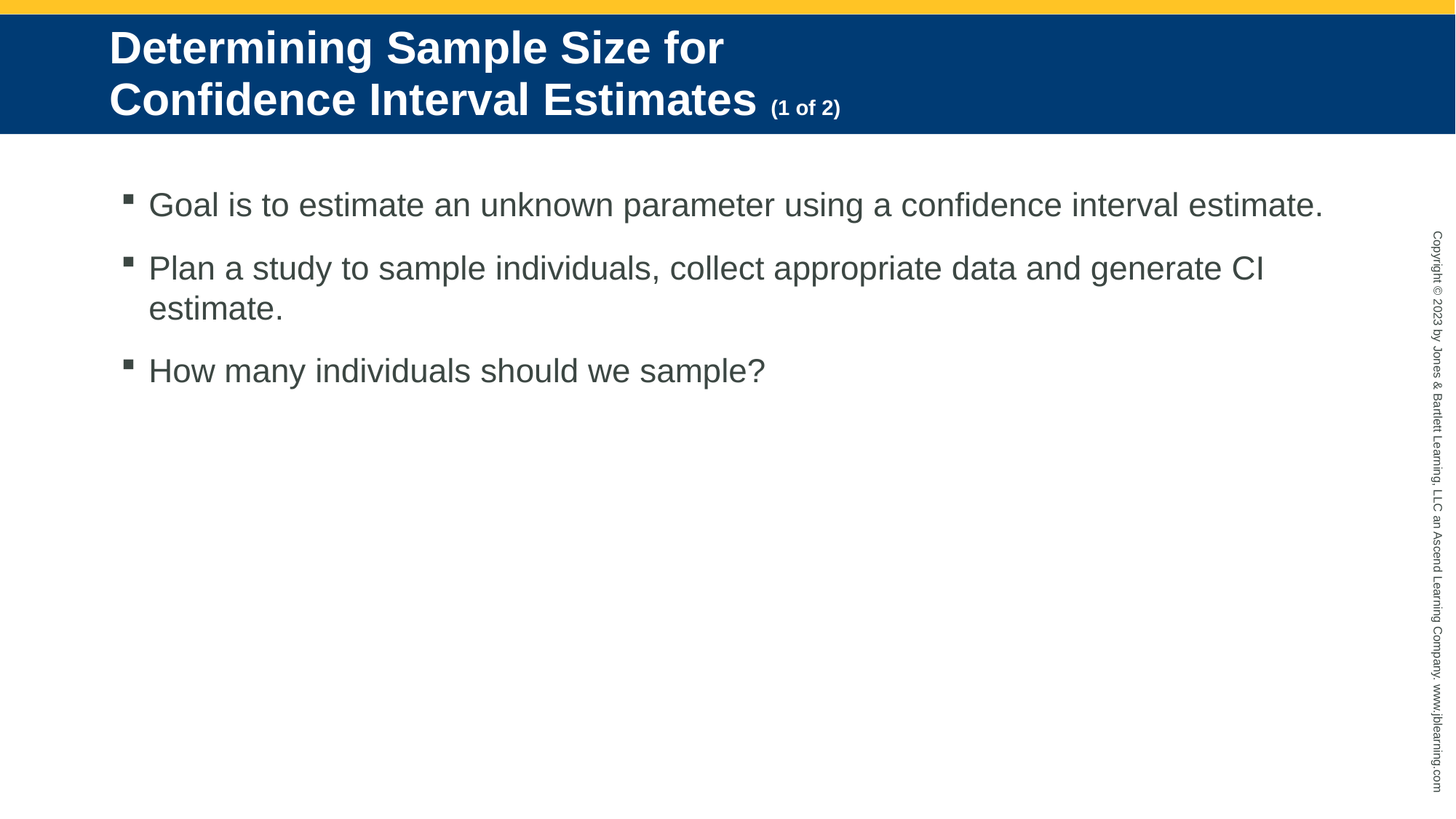

# Determining Sample Size for Confidence Interval Estimates (1 of 2)
Goal is to estimate an unknown parameter using a confidence interval estimate.
Plan a study to sample individuals, collect appropriate data and generate CI estimate.
How many individuals should we sample?